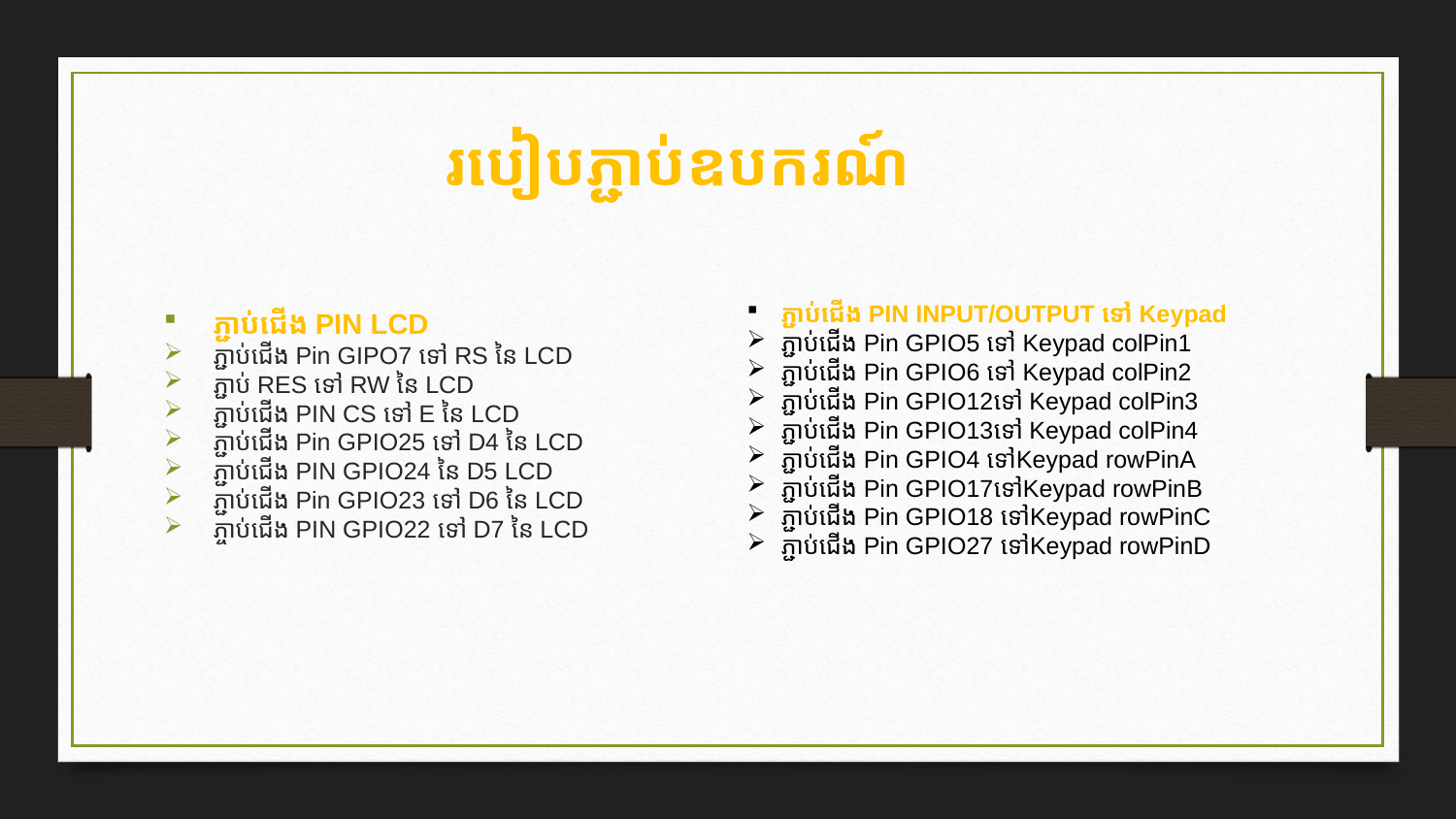

# របៀបភ្ជាប់ឧបករណ៍
ភ្ជាប់ជើង PIN LCD
ភ្ជាប់ជើង Pin GIPO7 ទៅ​ RS នៃ​​ LCD
ភ្ជាប់ RES​ ទៅ​ RW នៃ​​ LCD
ភ្ជាប់ជើង PIN CS ទៅ E នៃ​​ LCD
ភ្ជាប់ជើង Pin GPIO25 ទៅ​ D4 នៃ​​ LCD
ភ្ជាប់ជើង PIN GPIO24 នៃ D5​​ LCD
ភ្ជាប់ជើង Pin GPIO23 ទៅ​ D6 នៃ​​ LCD
ភ្ចាប់ជើង PIN GPIO22 ទៅ D7 នៃ LCD

ភ្ជាប់ជើង PIN INPUT/OUTPUT ទៅ Keypad
ភ្ជាប់ជើង Pin GPIO5 ទៅ​ Keypad colPin1
ភ្ជាប់ជើង Pin GPIO6 ទៅ Keypad colPin2
ភ្ជាប់ជើង Pin GPIO12ទៅ Keypad colPin3
ភ្ជាប់ជើង Pin GPIO13ទៅ Keypad colPin4
ភ្ជាប់ជើង Pin GPIO4 ទៅKeypad rowPinA
ភ្ជាប់ជើង Pin GPIO17ទៅKeypad rowPinB
ភ្ជាប់ជើង Pin GPIO18 ទៅKeypad rowPinC
ភ្ជាប់ជើង Pin GPIO27 ទៅKeypad rowPinD